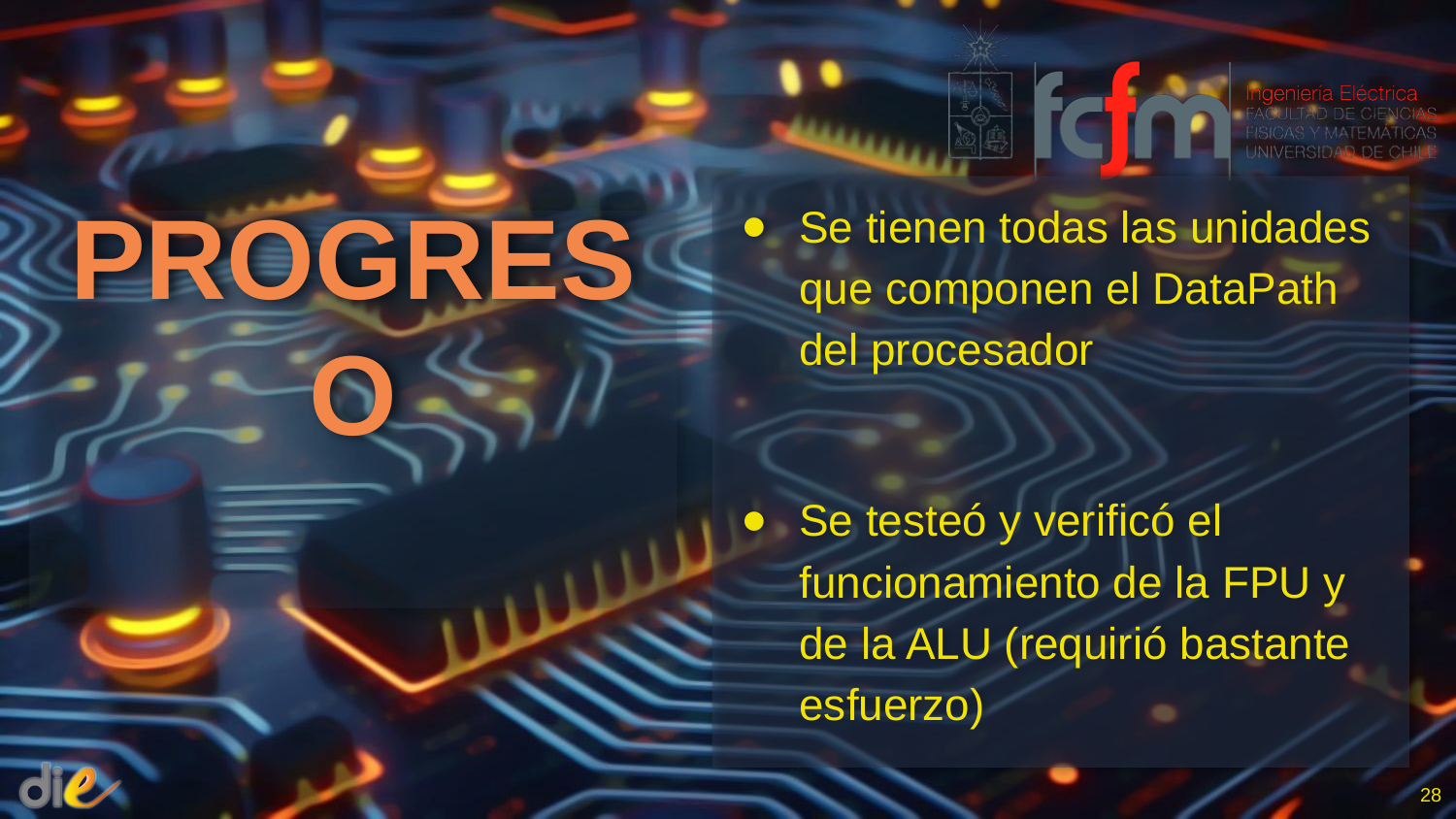

Se tienen todas las unidades que componen el DataPath del procesador

Se testeó y verificó el funcionamiento de la FPU y de la ALU (requirió bastante esfuerzo)
# PROGRESO

28